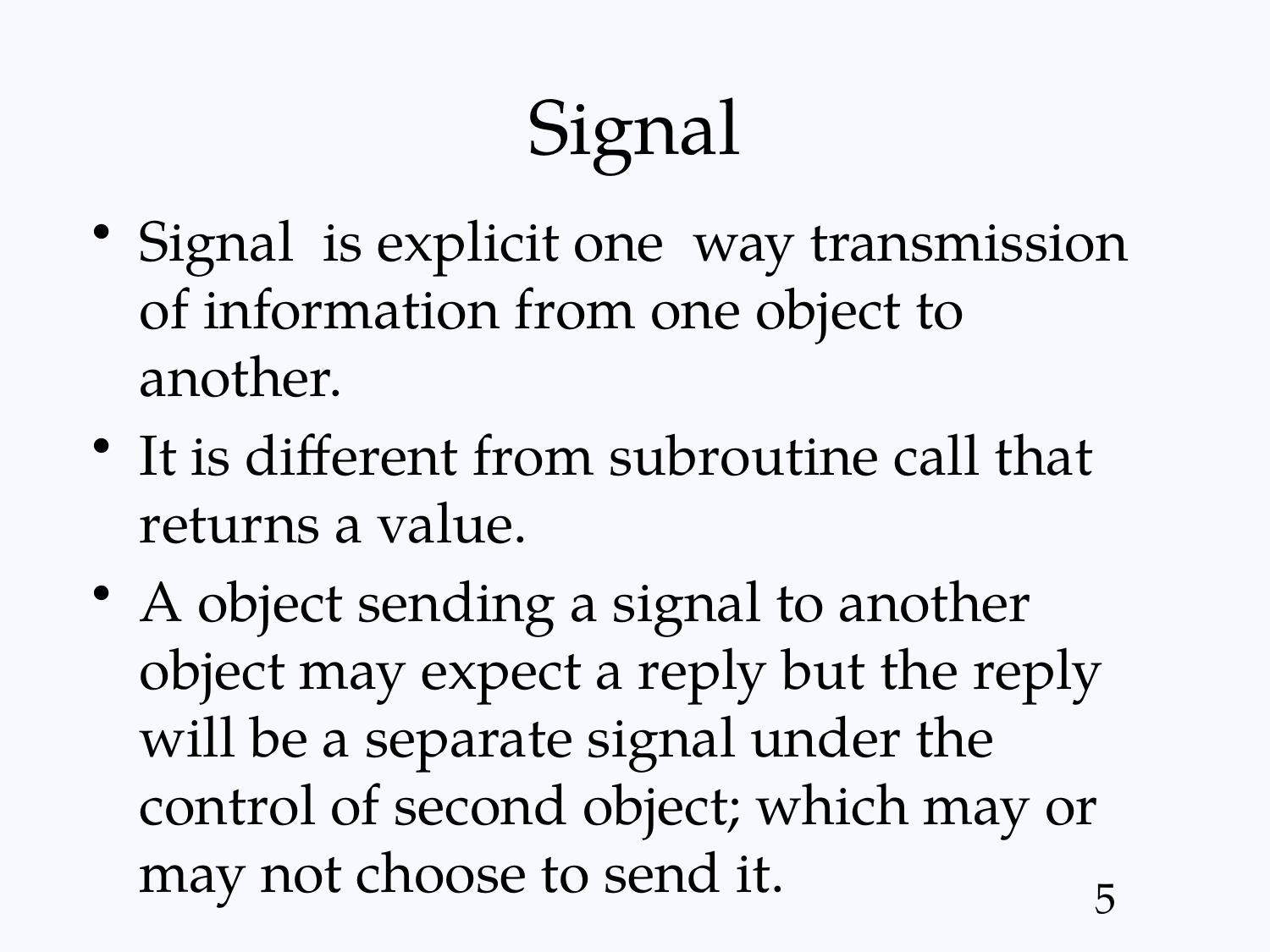

# Signal
Signal  is explicit one  way transmission of information from one object to another.
It is different from subroutine call that returns a value.
A object sending a signal to another object may expect a reply but the reply will be a separate signal under the control of second object; which may or may not choose to send it.